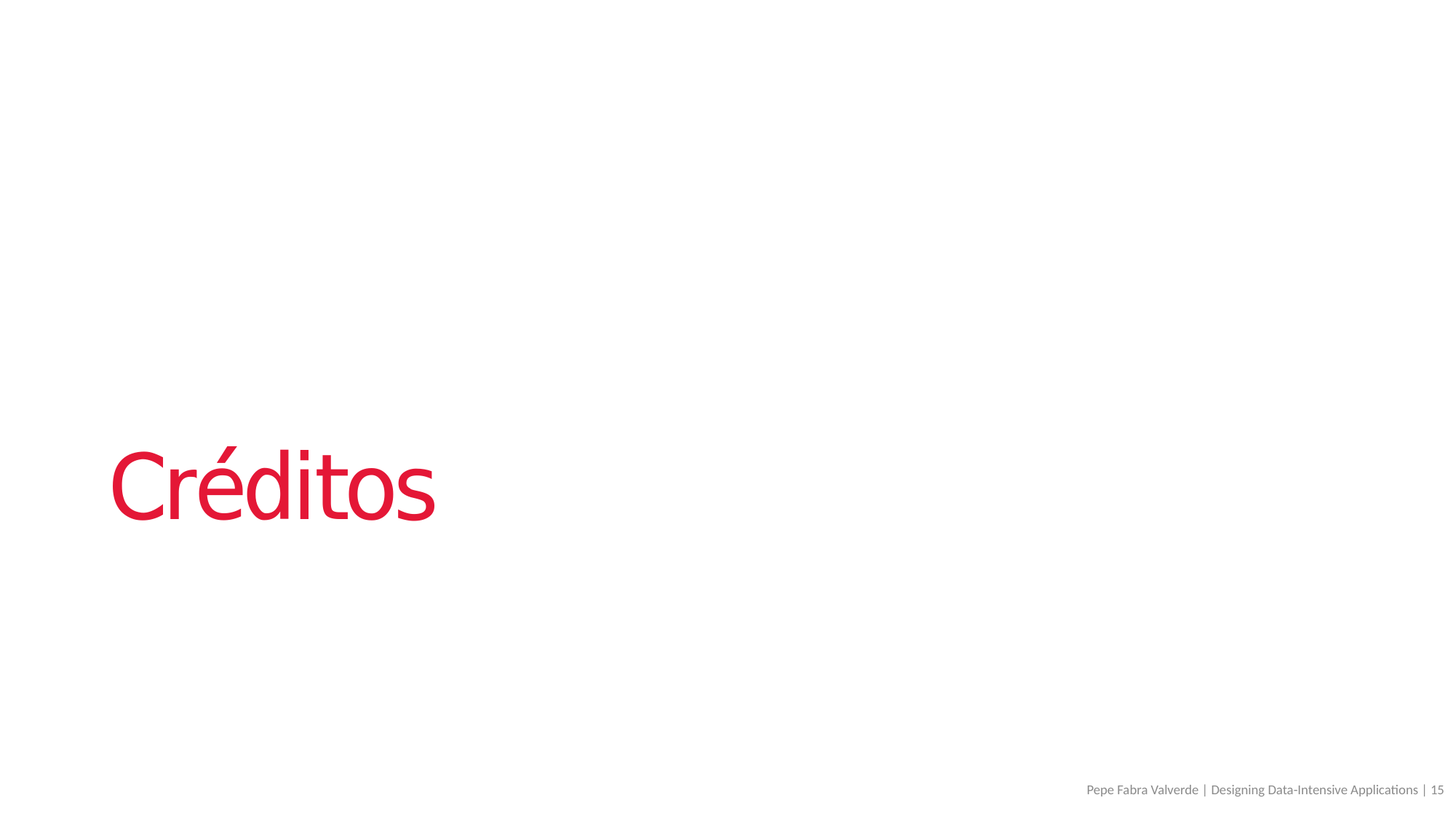

# Créditos

Pepe Fabra Valverde | Designing Data-Intensive Applications | 15